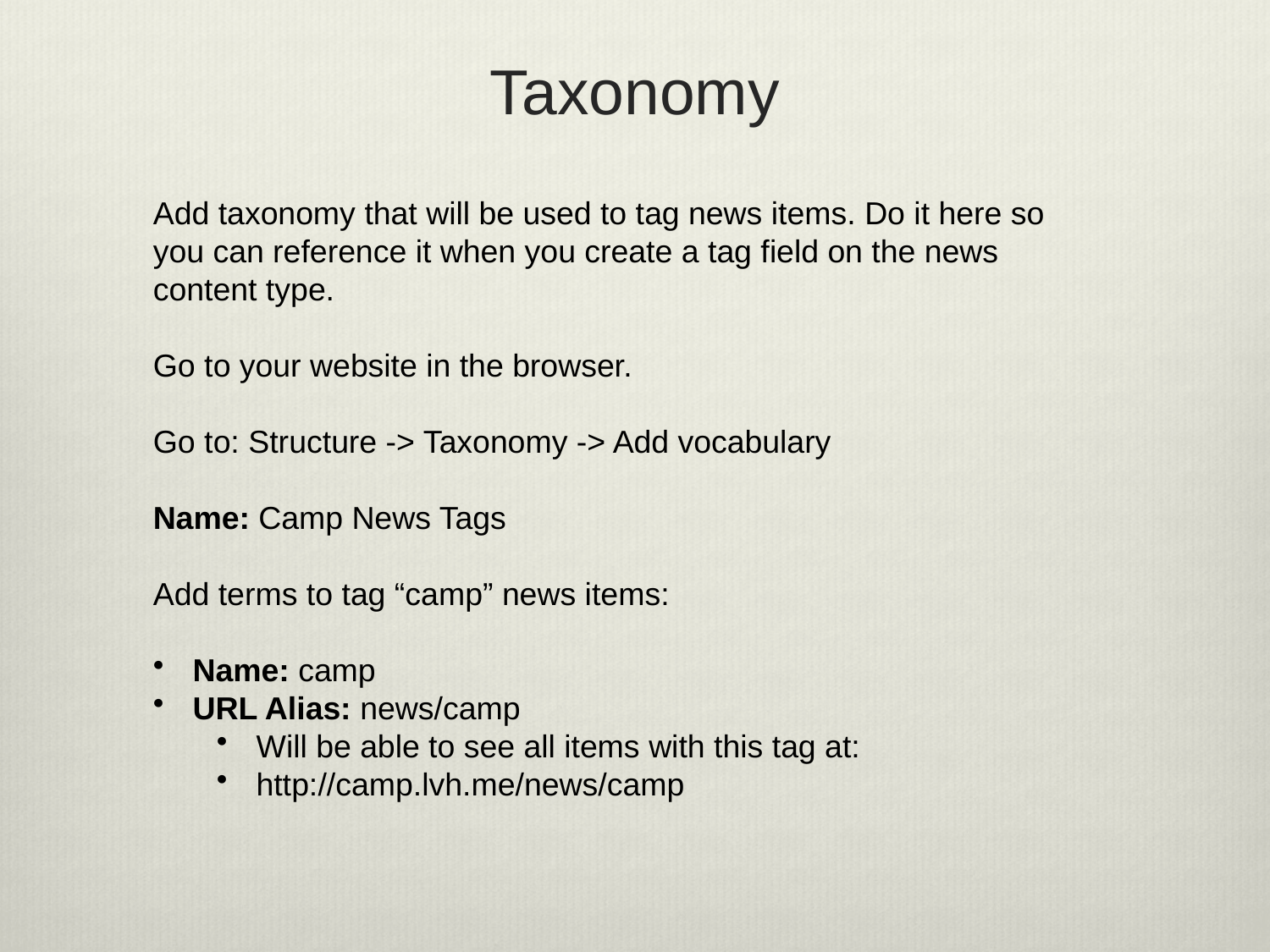

# Taxonomy
Add taxonomy that will be used to tag news items. Do it here so you can reference it when you create a tag field on the news content type.

Go to your website in the browser.

Go to: Structure -> Taxonomy -> Add vocabulary

Name: Camp News Tags

Add terms to tag “camp” news items:

Name: camp
URL Alias: news/camp
Will be able to see all items with this tag at:
http://camp.lvh.me/news/camp